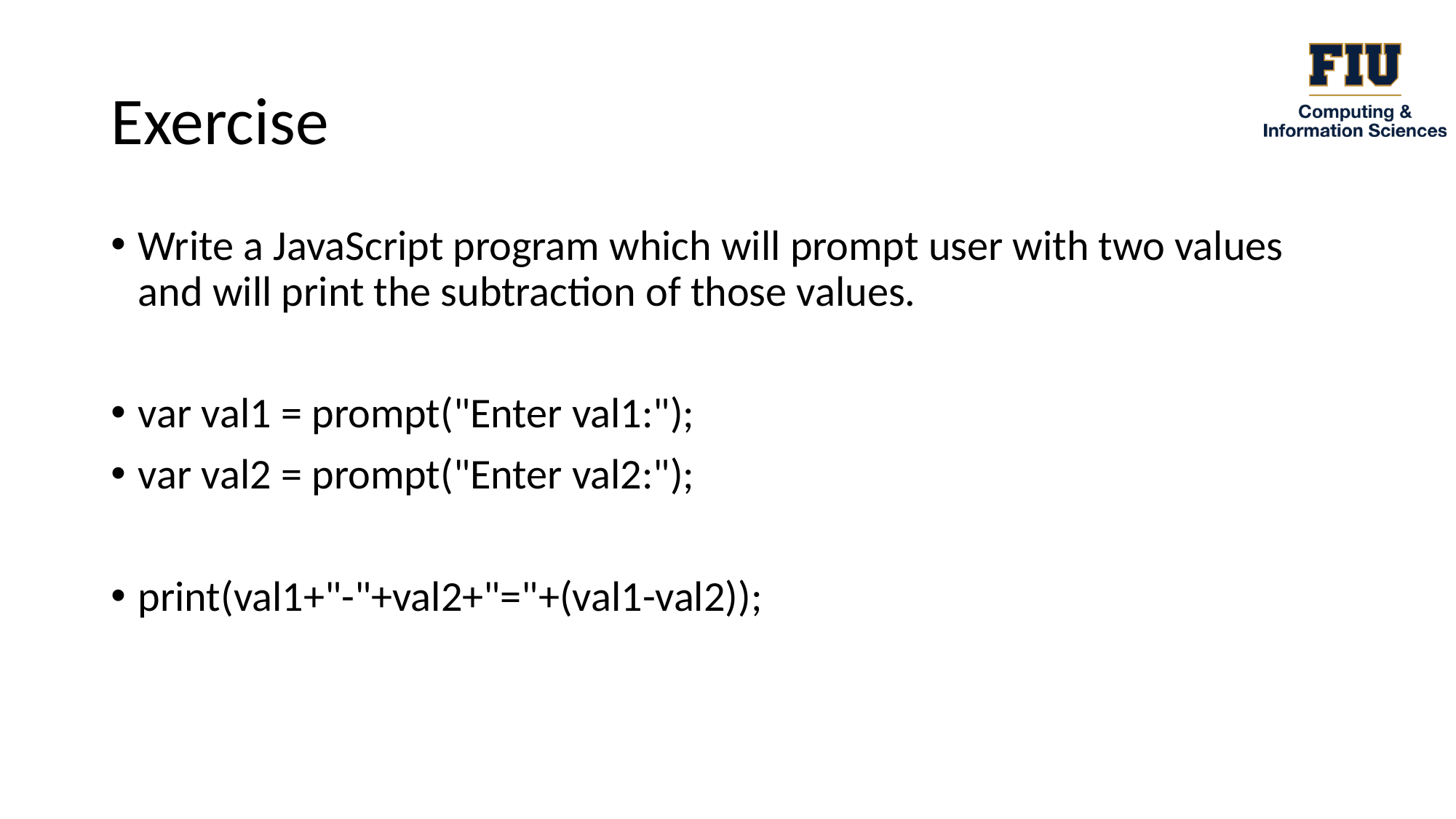

# Exercise
Write a JavaScript program which will prompt user with two values and will print the subtraction of those values.

var val1 = prompt("Enter val1:");
var val2 = prompt("Enter val2:");

print(val1+"-"+val2+"="+(val1-val2));